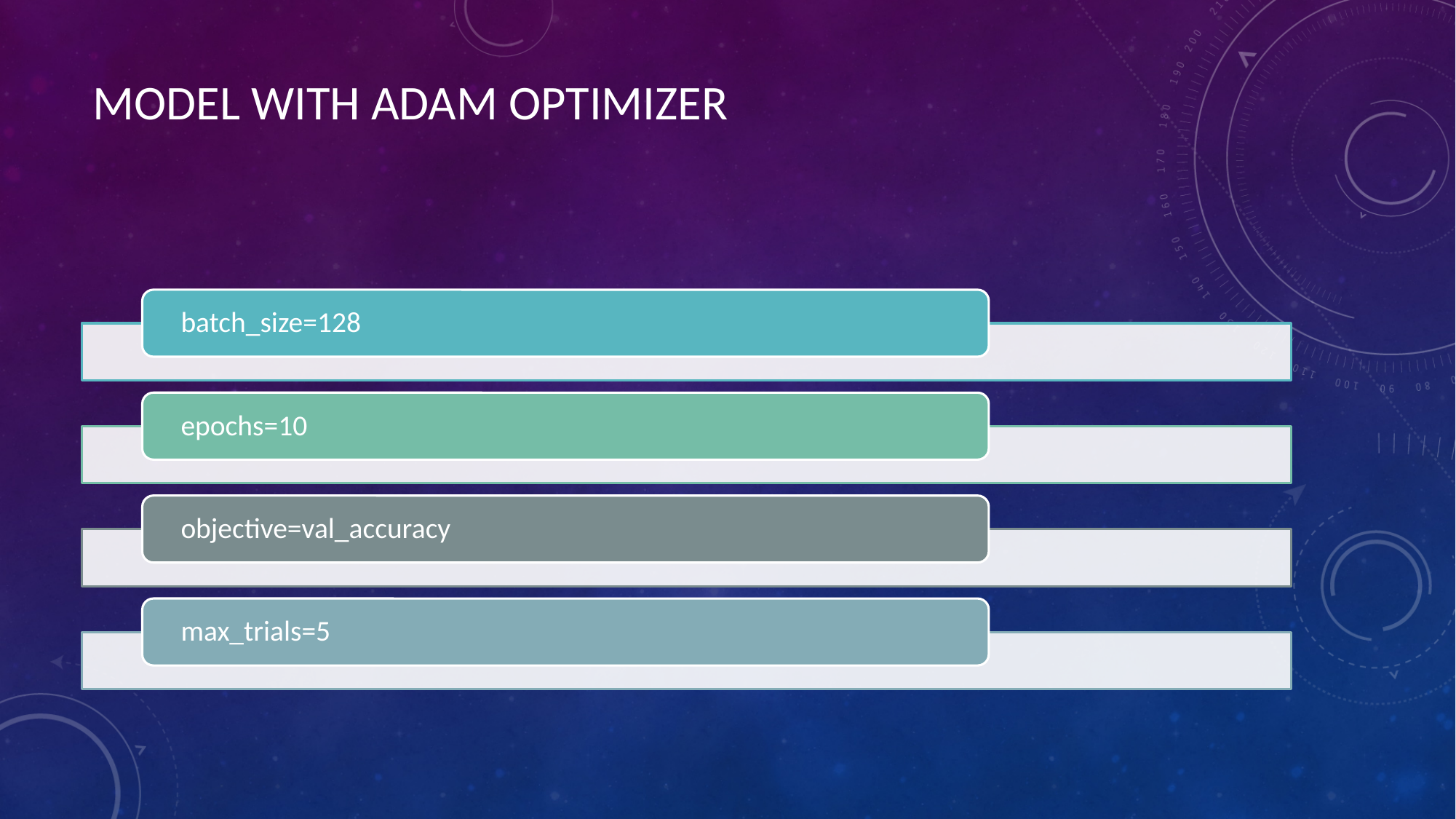

# MODEL WITH ADAM OPTIMIZER
batch_size=128
epochs=10
objective=val_accuracy
max_trials=5